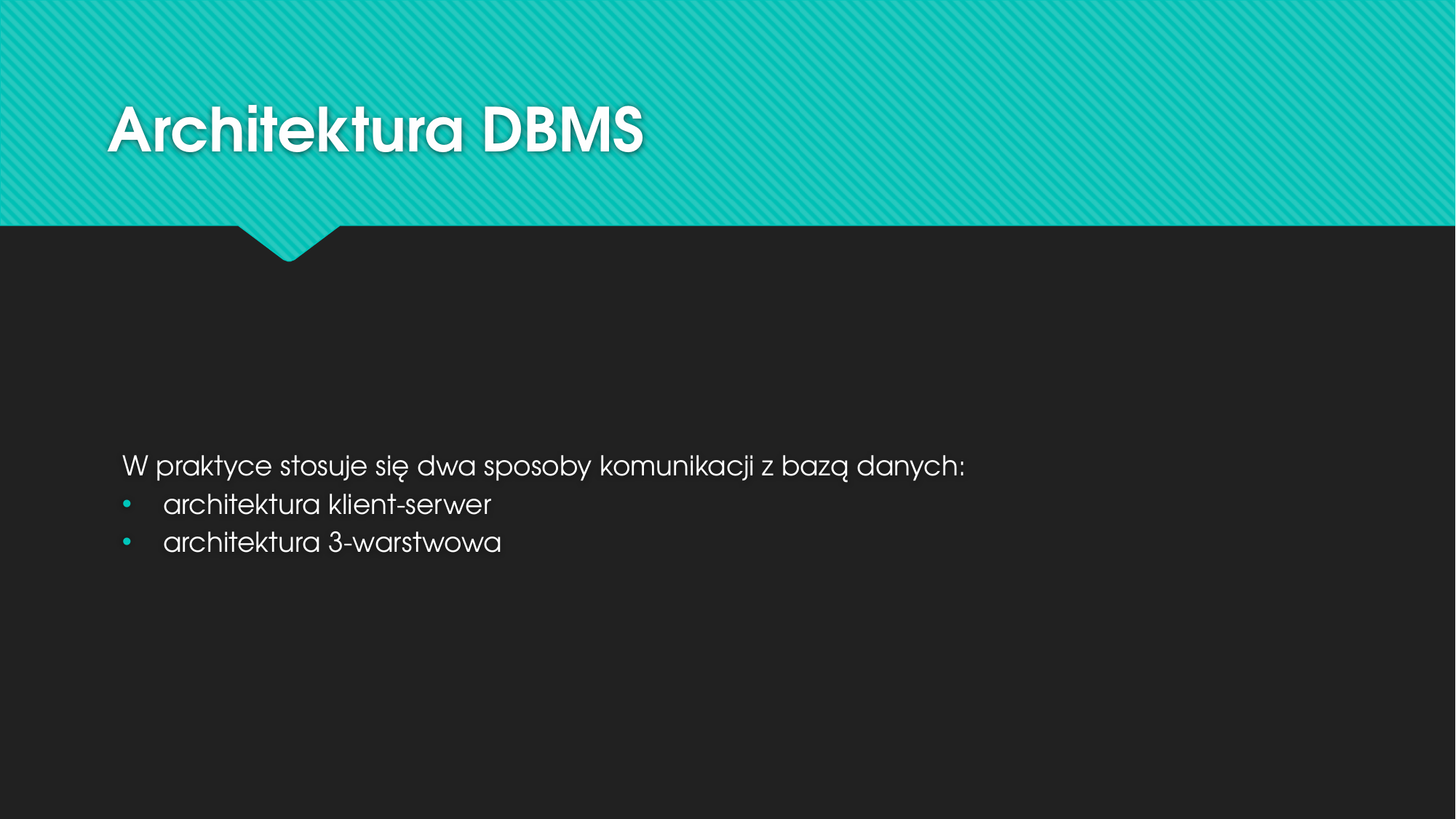

# Architektura DBMS
W praktyce stosuje się dwa sposoby komunikacji z bazą danych:
architektura klient-serwer
architektura 3-warstwowa